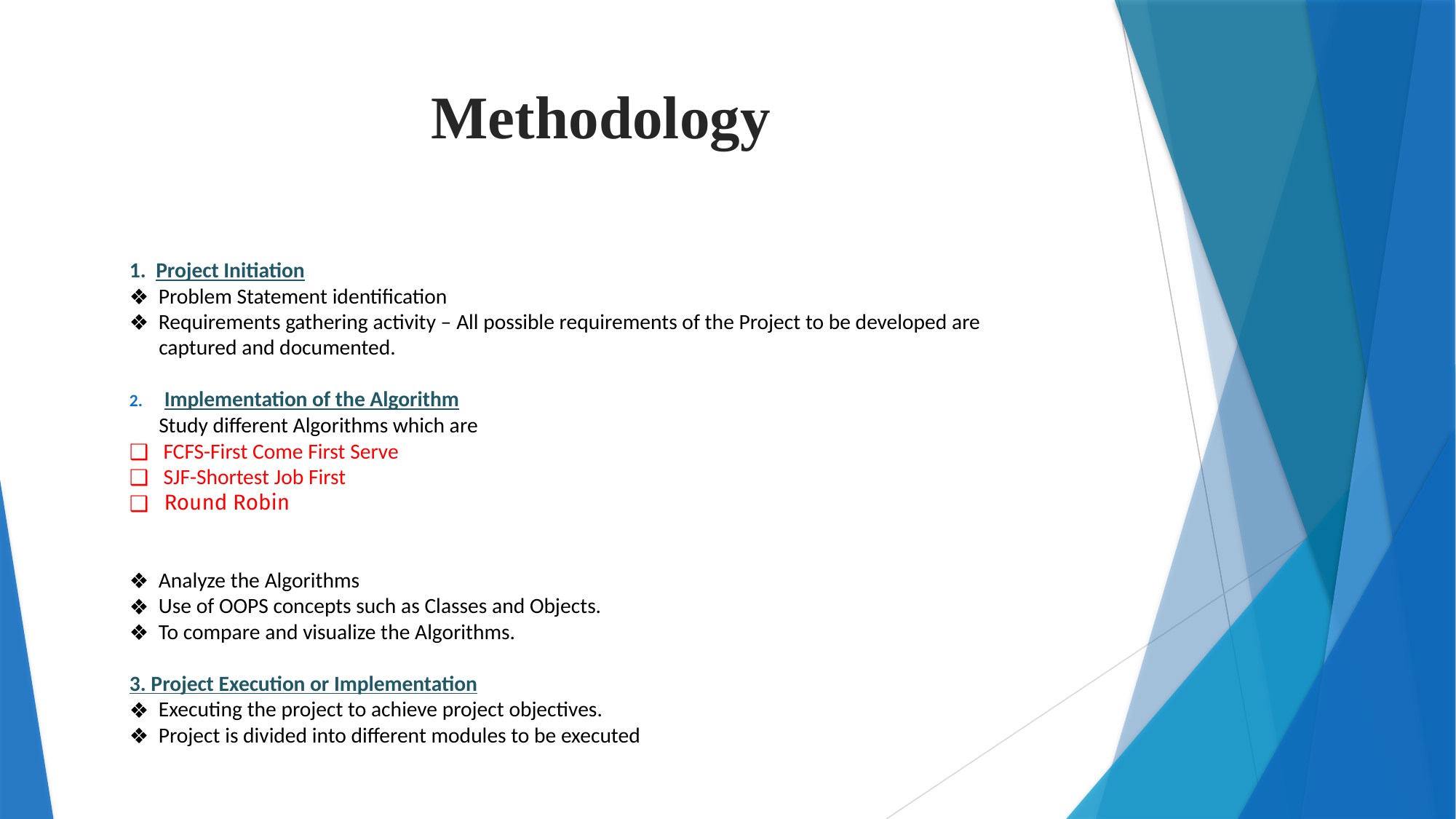

# Methodology
1.  Project Initiation
Problem Statement identification
Requirements gathering activity – All possible requirements of the Project to be developed are
      captured and documented.

Implementation of the Algorithm
      Study different Algorithms which are
 FCFS-First Come First Serve
 SJF-Shortest Job First
 Round Robin

Analyze the Algorithms
Use of OOPS concepts such as Classes and Objects.
To compare and visualize the Algorithms.

3. Project Execution or Implementation
Executing the project to achieve project objectives.
Project is divided into different modules to be executed